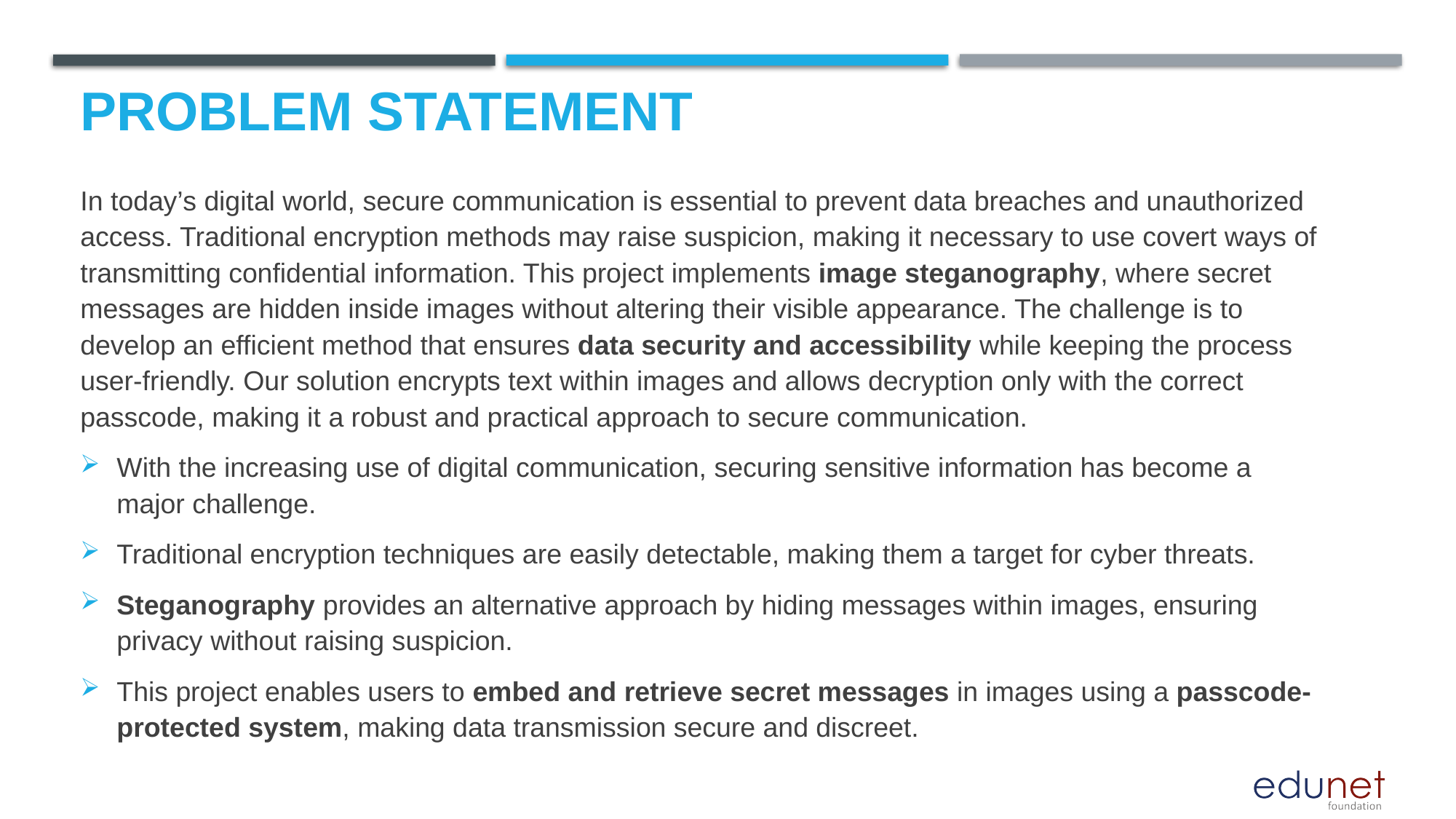

# Problem Statement
In today’s digital world, secure communication is essential to prevent data breaches and unauthorized access. Traditional encryption methods may raise suspicion, making it necessary to use covert ways of transmitting confidential information. This project implements image steganography, where secret messages are hidden inside images without altering their visible appearance. The challenge is to develop an efficient method that ensures data security and accessibility while keeping the process user-friendly. Our solution encrypts text within images and allows decryption only with the correct passcode, making it a robust and practical approach to secure communication.
With the increasing use of digital communication, securing sensitive information has become a major challenge.
Traditional encryption techniques are easily detectable, making them a target for cyber threats.
Steganography provides an alternative approach by hiding messages within images, ensuring privacy without raising suspicion.
This project enables users to embed and retrieve secret messages in images using a passcode-protected system, making data transmission secure and discreet.